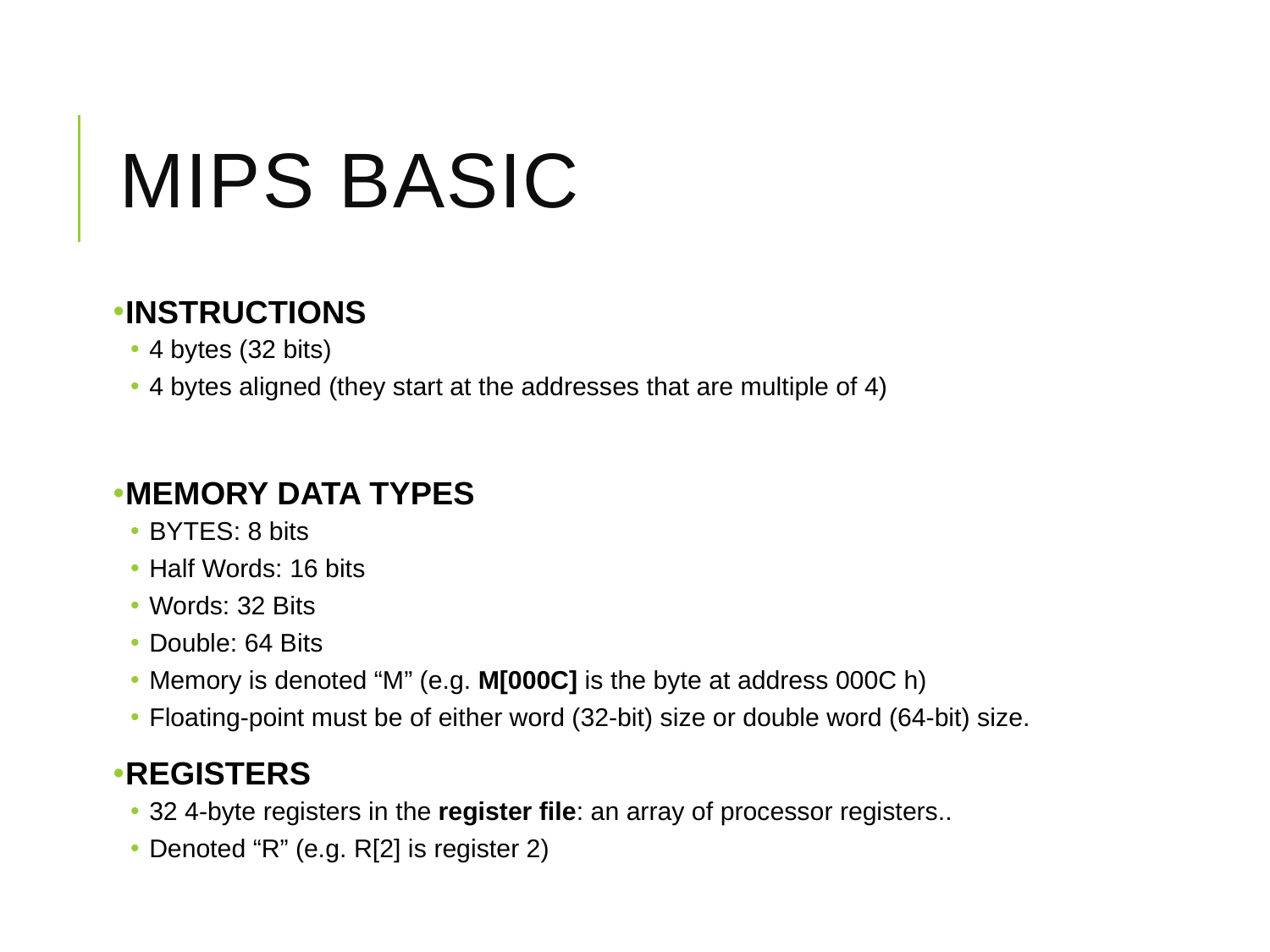

# MIPS Basic
INSTRUCTIONS
4 bytes (32 bits)
4 bytes aligned (they start at the addresses that are multiple of 4)

MEMORY DATA TYPES
BYTES: 8 bits
Half Words: 16 bits
Words: 32 Bits
Double: 64 Bits
Memory is denoted “M” (e.g. M[000C] is the byte at address 000C h)
Floating-point must be of either word (32-bit) size or double word (64-bit) size.
REGISTERS
32 4-byte registers in the register file: an array of processor registers..
Denoted “R” (e.g. R[2] is register 2)